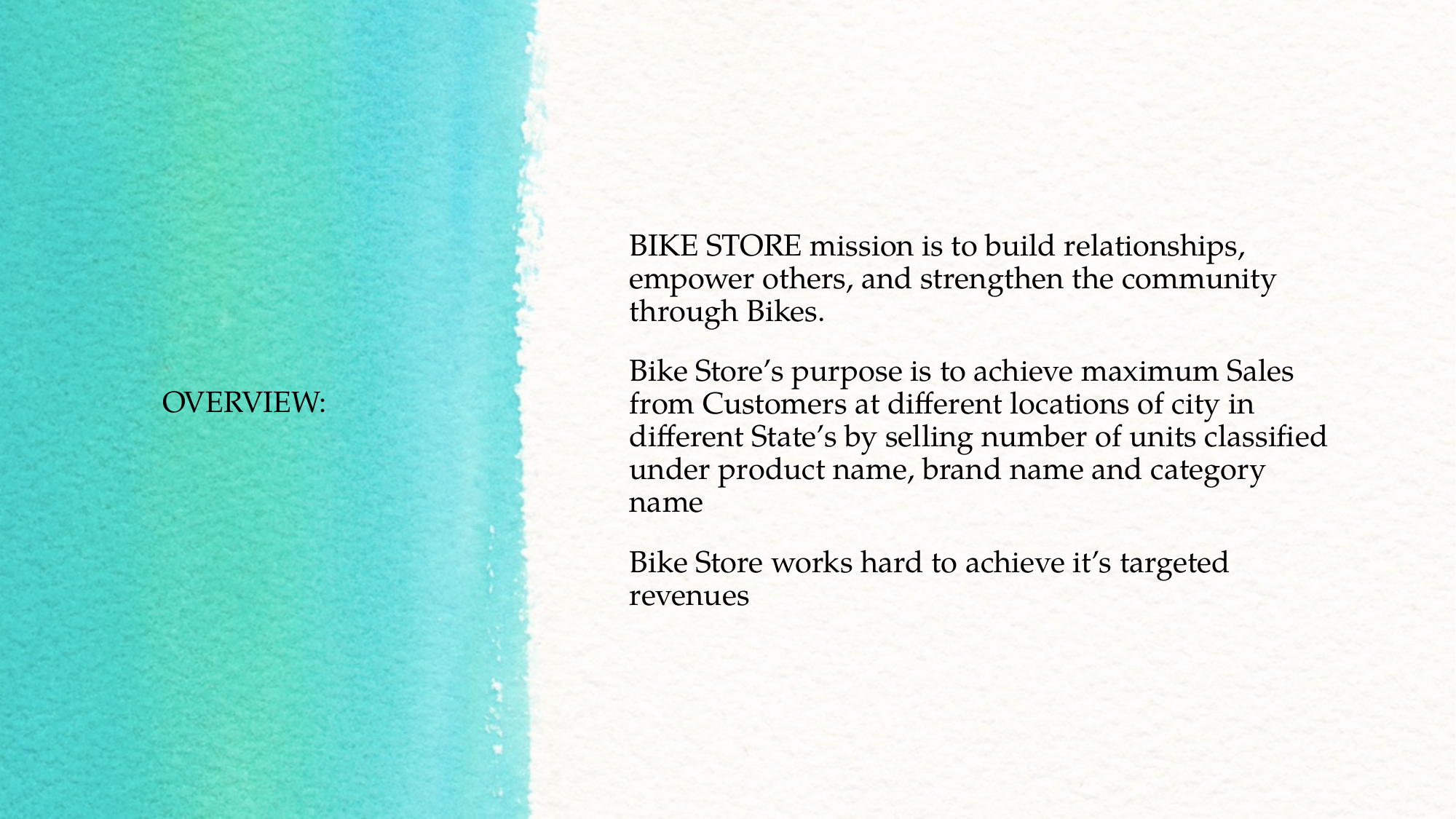

BIKE STORE mission is to build relationships, empower others, and strengthen the community through Bikes.
Bike Store’s purpose is to achieve maximum Sales from Customers at different locations of city in different State’s by selling number of units classified under product name, brand name and category name
Bike Store works hard to achieve it’s targeted revenues
# OVERVIEW: